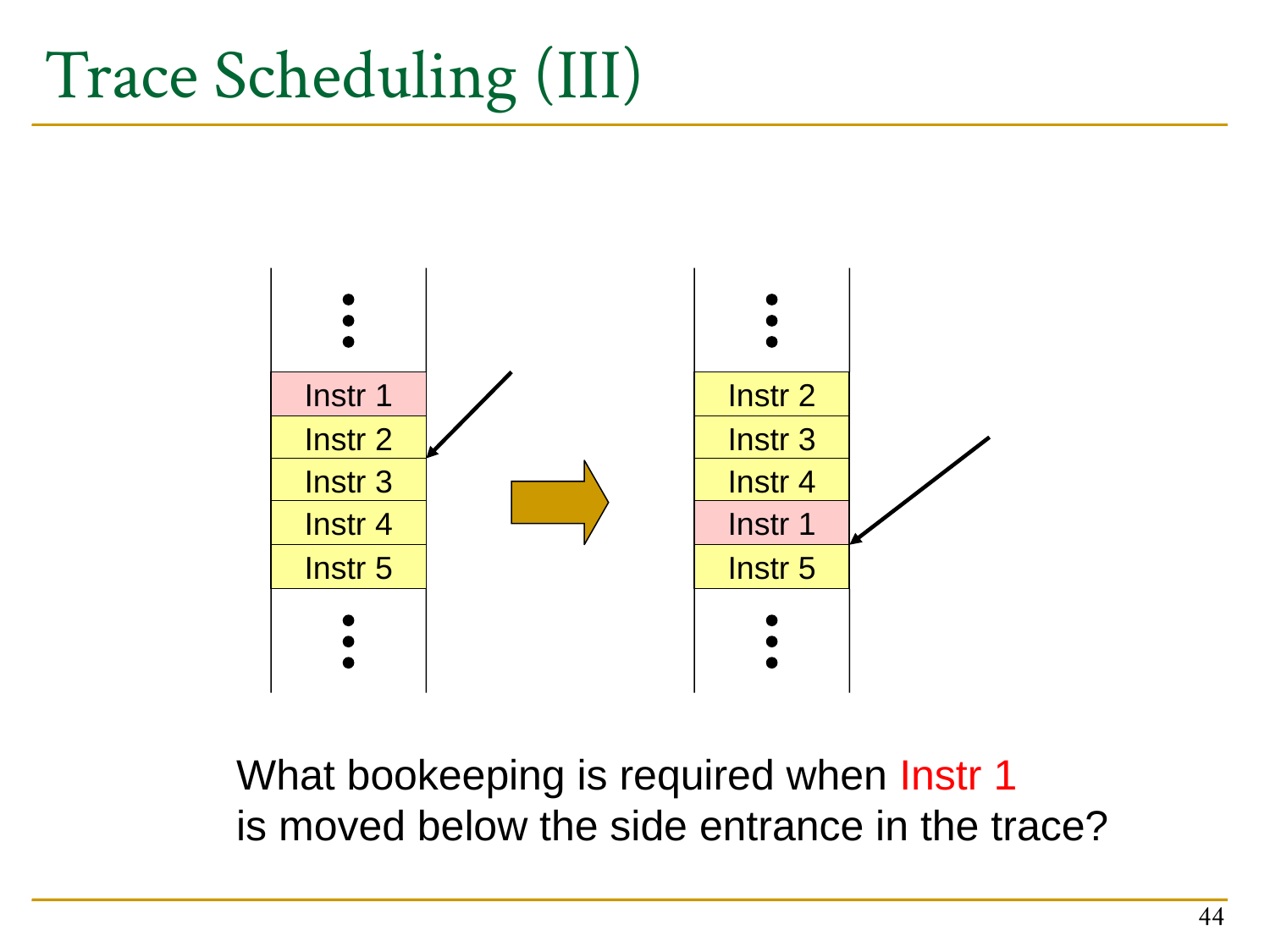

# Trace Scheduling (III)

Instr 1

Instr 2
Instr 2
Instr 3

Instr 3
Instr 4

Instr 4
Instr 1
Instr 5
Instr 5

What bookeeping is required when Instr 1
is moved below the side entrance in the trace?
44